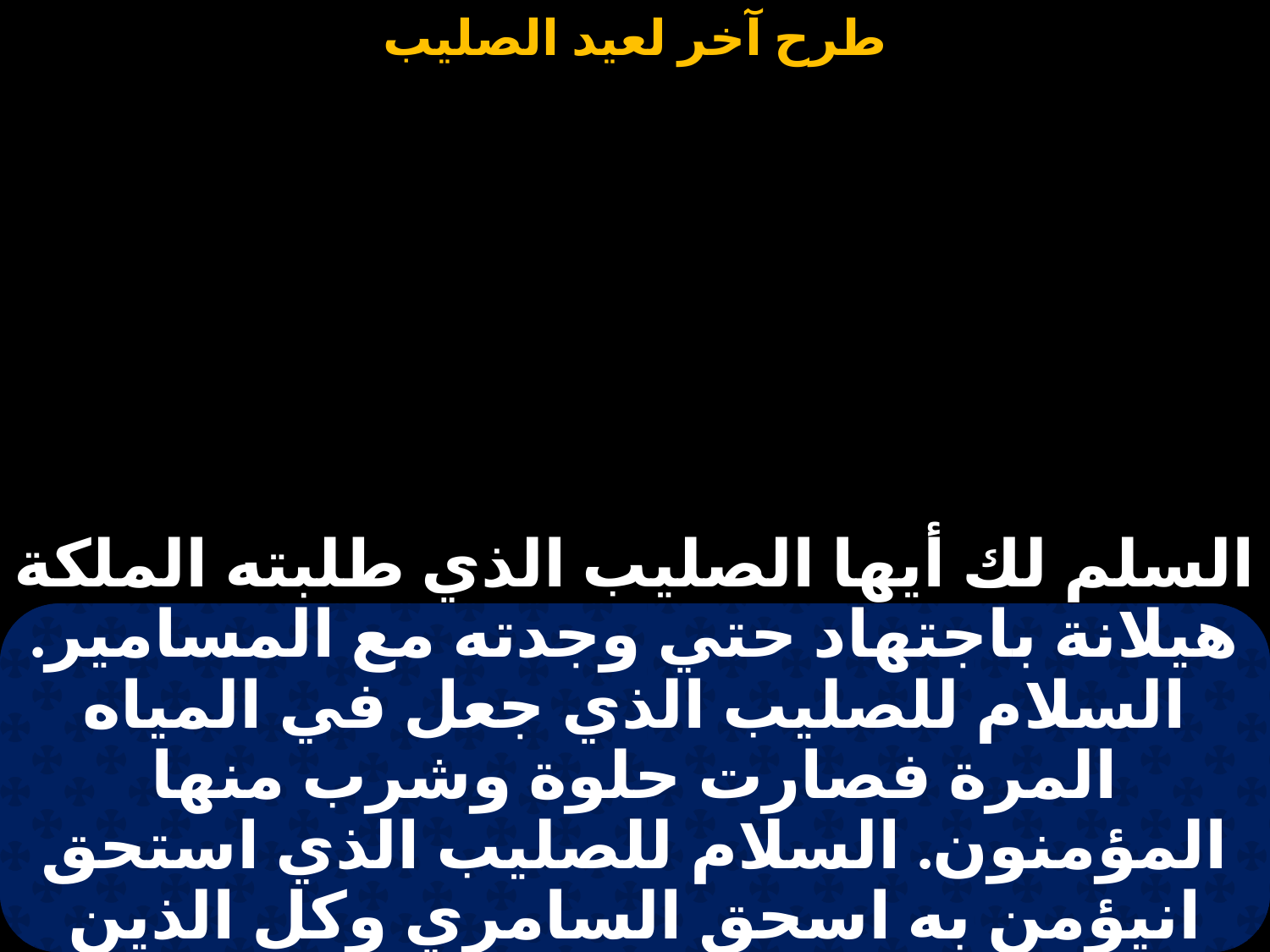

# السلم لك أيها الصليب الذي طلبته الملكة هيلانة باجتهاد حتي وجدته مع المسامير. السلام للصليب الذي جعل في المياه المرة فصارت حلوة وشرب منها المؤمنون. السلام للصليب الذي استحق انيؤمن به اسحق السامري وكل الذين معه.